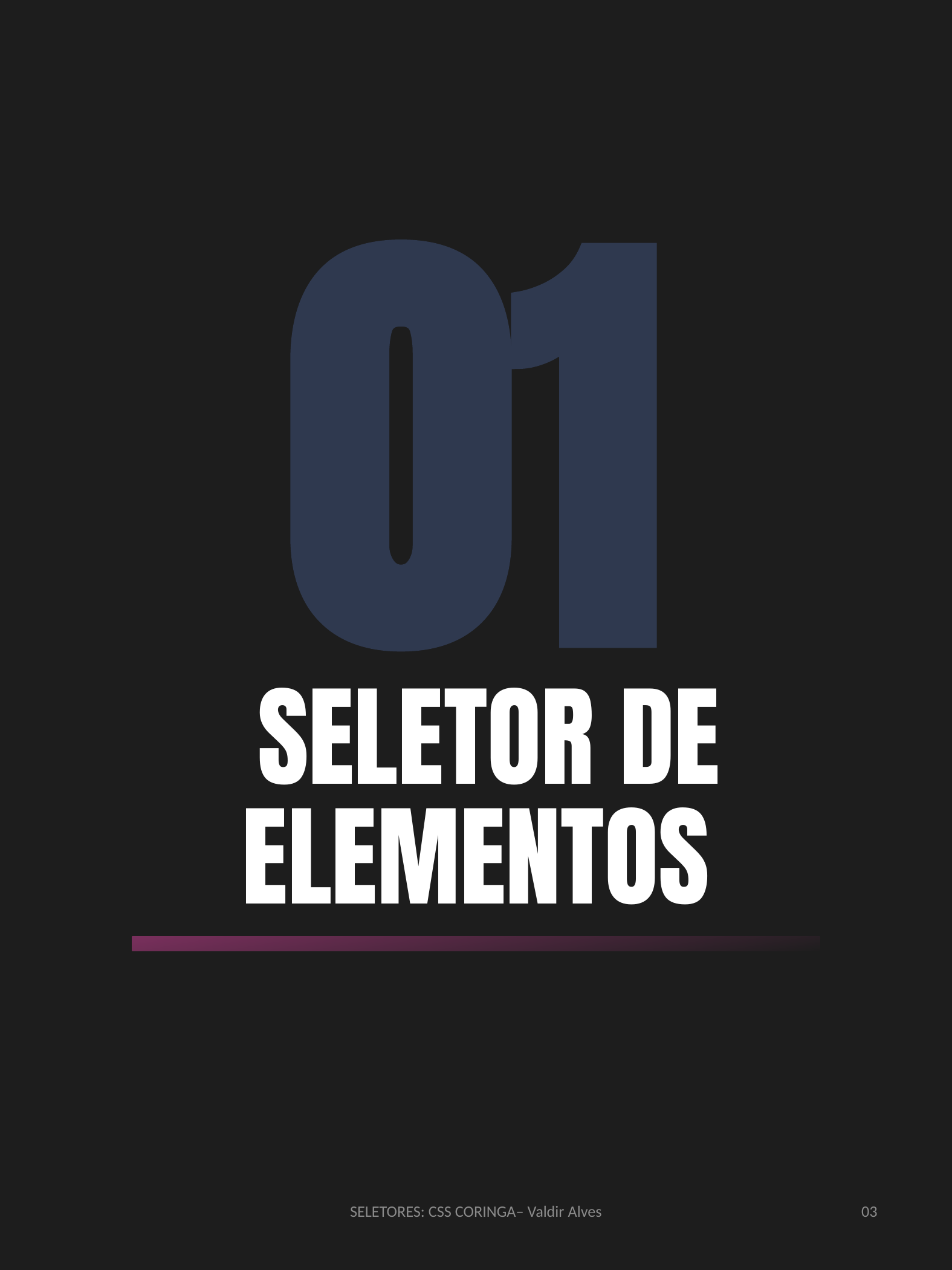

01
 SELETOR DE ELEMENTOS

SELETORES: CSS CORINGA– Valdir Alves
03